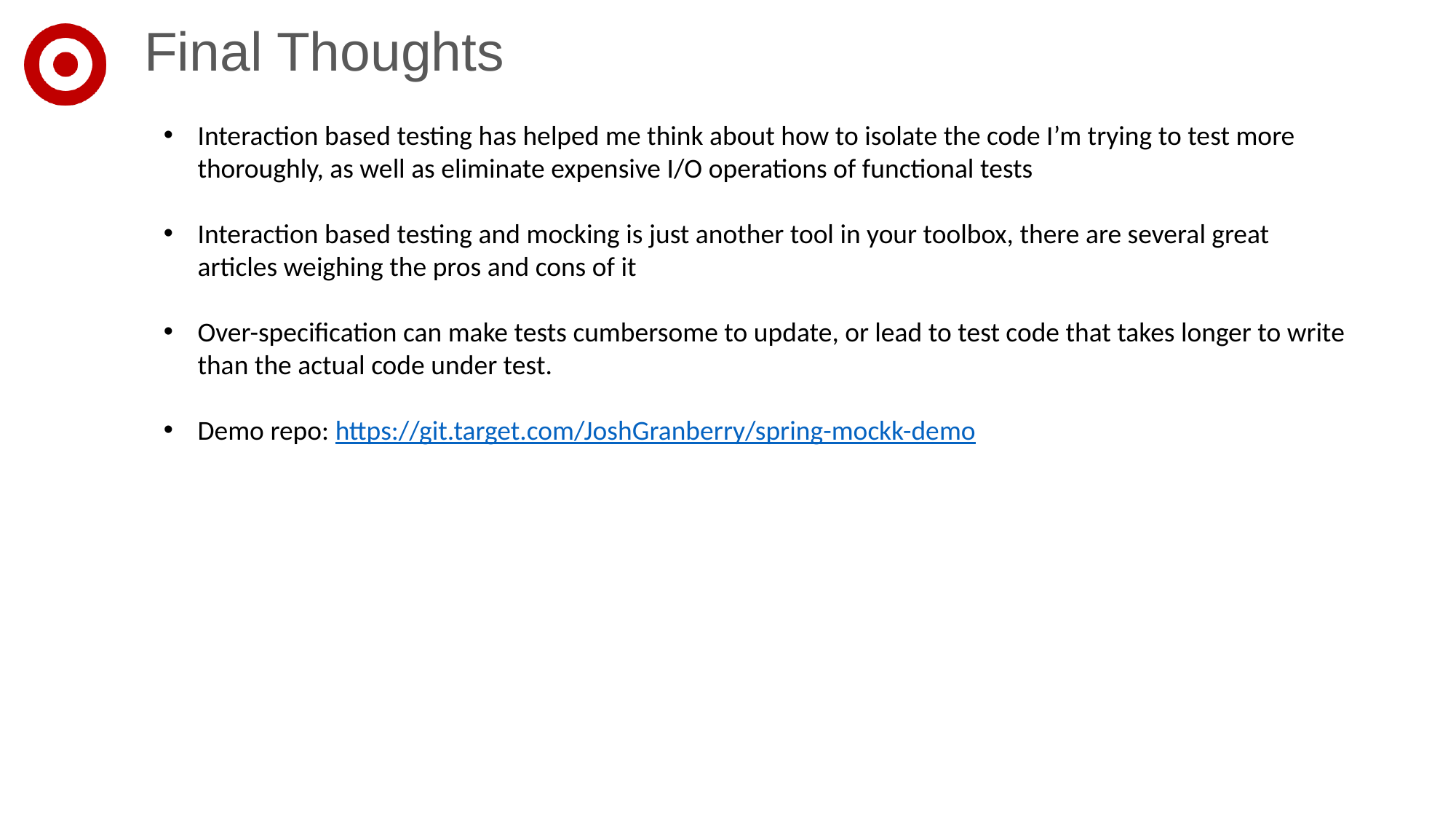

# Final Thoughts
Interaction based testing has helped me think about how to isolate the code I’m trying to test more thoroughly, as well as eliminate expensive I/O operations of functional tests

Interaction based testing and mocking is just another tool in your toolbox, there are several great articles weighing the pros and cons of it

Over-specification can make tests cumbersome to update, or lead to test code that takes longer to write than the actual code under test.

Demo repo: https://git.target.com/JoshGranberry/spring-mockk-demo